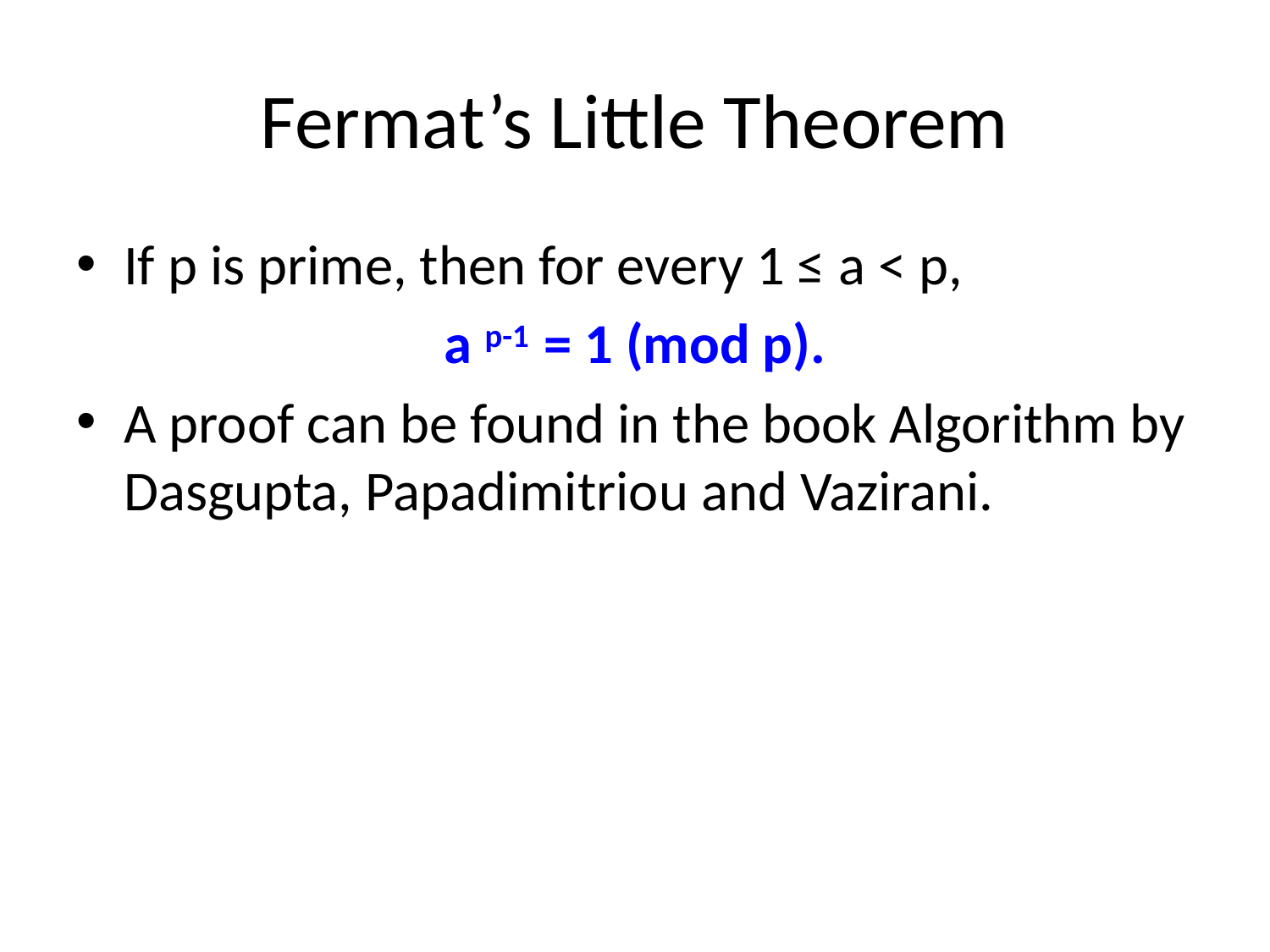

# Fermat’s Little Theorem
If p is prime, then for every 1 ≤ a < p,
a p-1  = 1 (mod p).
A proof can be found in the book Algorithm by Dasgupta, Papadimitriou and Vazirani.